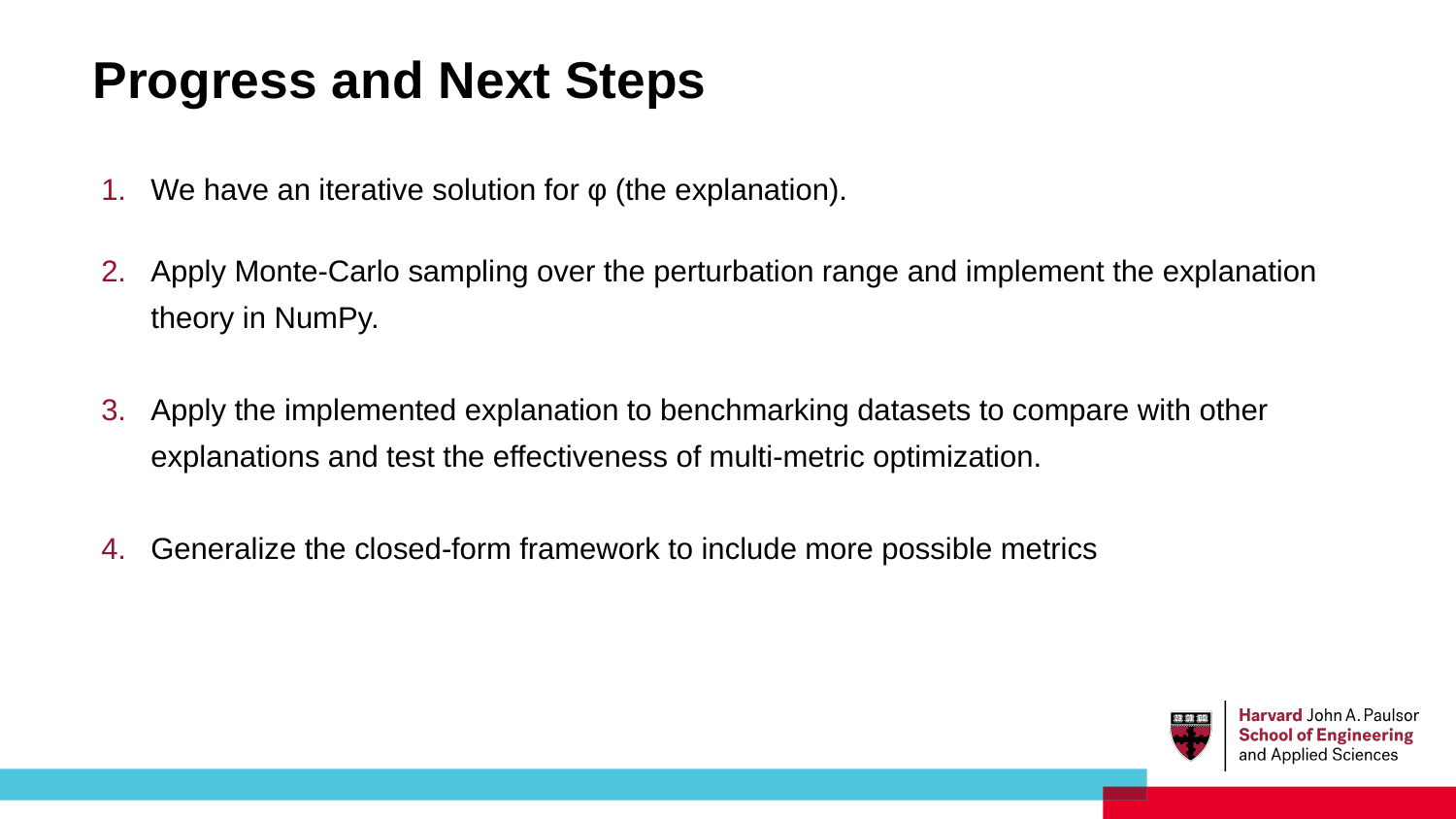

Progress and Next Steps
# We have an iterative solution for φ (the explanation).
Apply Monte-Carlo sampling over the perturbation range and implement the explanation theory in NumPy.
Apply the implemented explanation to benchmarking datasets to compare with other explanations and test the effectiveness of multi-metric optimization.

Generalize the closed-form framework to include more possible metrics